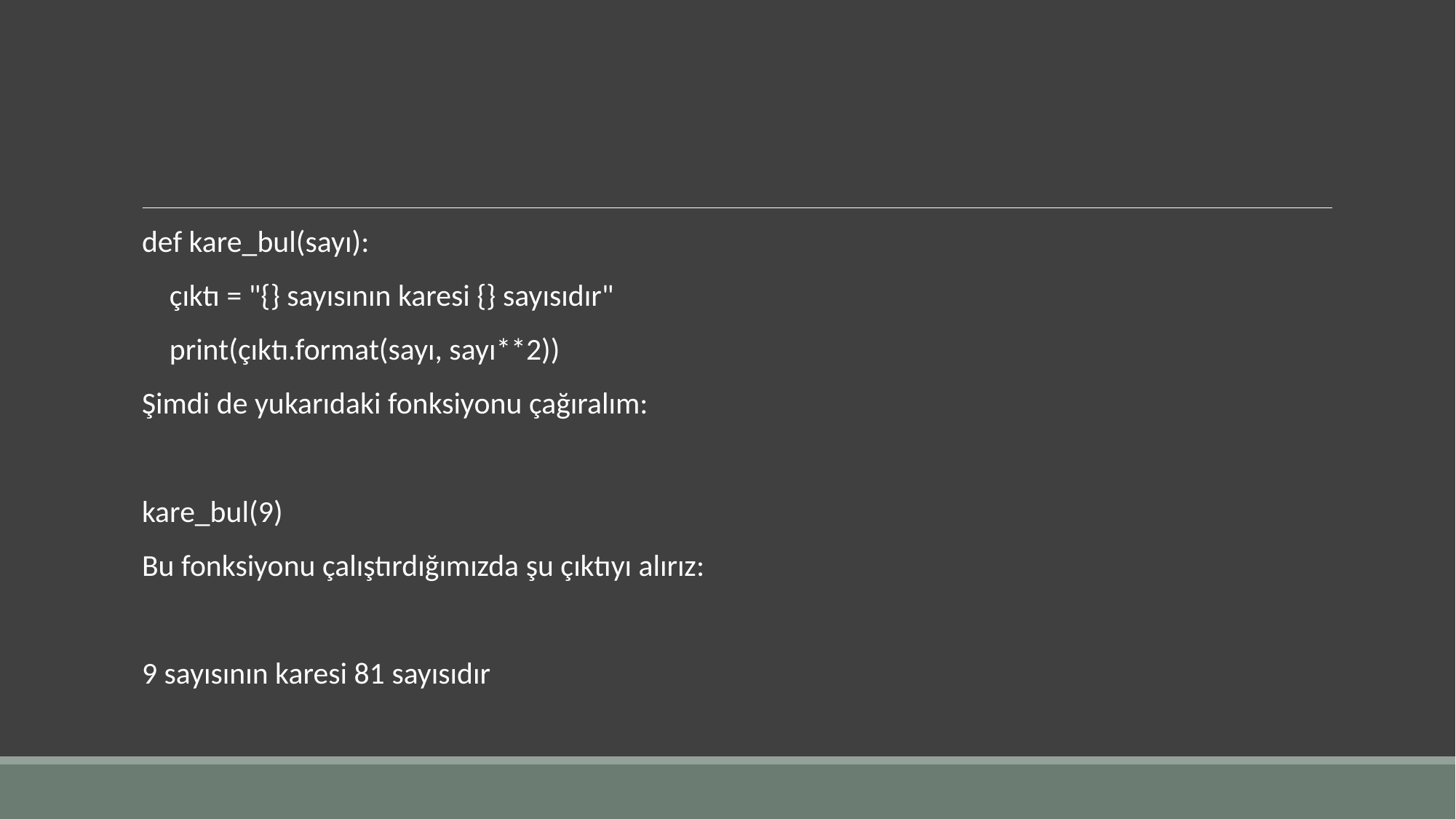

#
def kare_bul(sayı):
    çıktı = "{} sayısının karesi {} sayısıdır"
    print(çıktı.format(sayı, sayı**2))
Şimdi de yukarıdaki fonksiyonu çağıralım:

kare_bul(9)
Bu fonksiyonu çalıştırdığımızda şu çıktıyı alırız:

9 sayısının karesi 81 sayısıdır